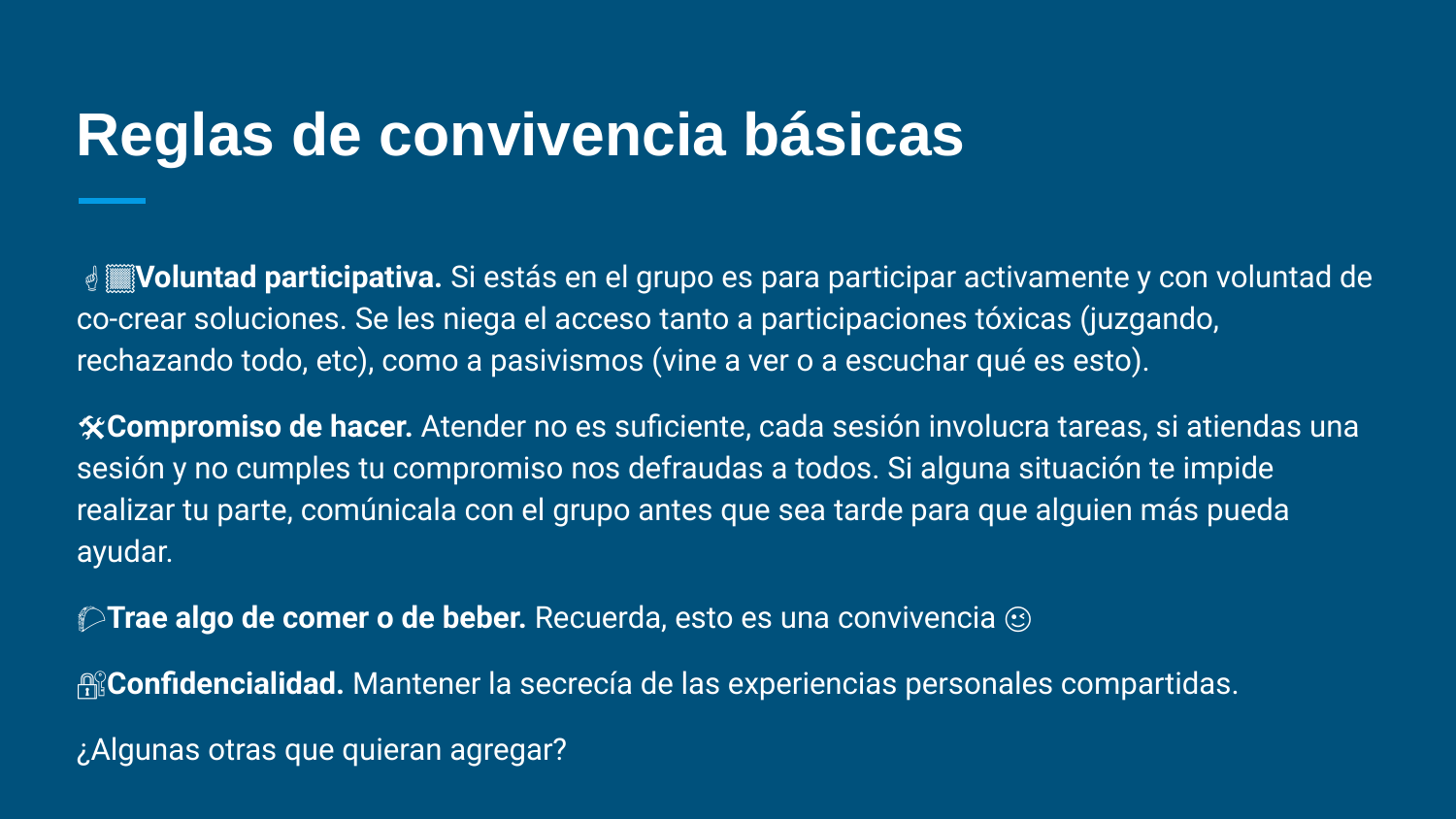

# Reglas de convivencia básicas
☝🏽Voluntad participativa. Si estás en el grupo es para participar activamente y con voluntad de co-crear soluciones. Se les niega el acceso tanto a participaciones tóxicas (juzgando, rechazando todo, etc), como a pasivismos (vine a ver o a escuchar qué es esto).
🛠Compromiso de hacer. Atender no es suficiente, cada sesión involucra tareas, si atiendas una sesión y no cumples tu compromiso nos defraudas a todos. Si alguna situación te impide realizar tu parte, comúnicala con el grupo antes que sea tarde para que alguien más pueda ayudar.
🌮Trae algo de comer o de beber. Recuerda, esto es una convivencia 😉
🔐Confidencialidad. Mantener la secrecía de las experiencias personales compartidas.
¿Algunas otras que quieran agregar?